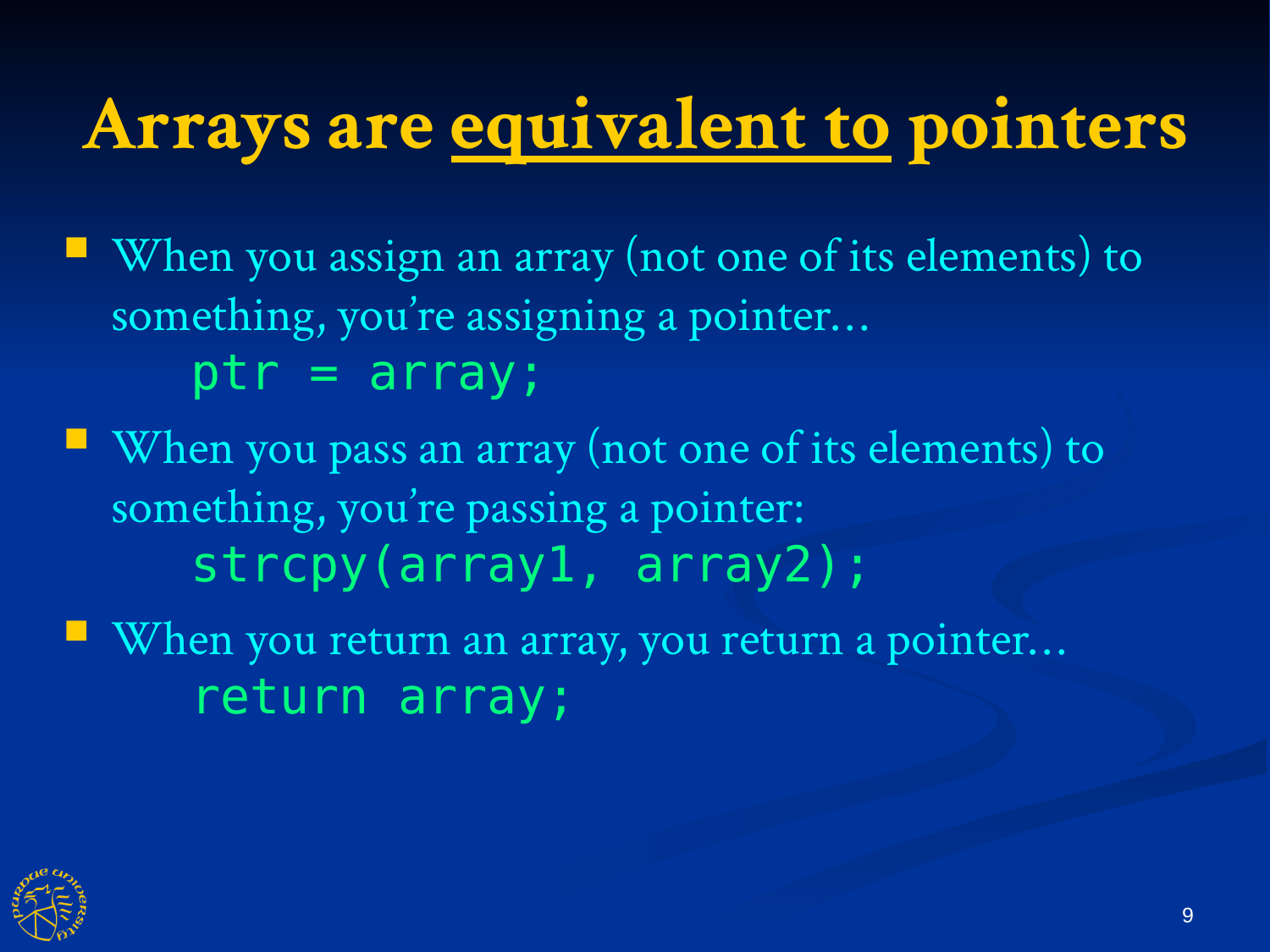

Arrays are equivalent to pointers
When you assign an array (not one of its elements) to something, you’re assigning a pointer…
		ptr = array;
When you pass an array (not one of its elements) to something, you’re passing a pointer:
		strcpy(array1, array2);
When you return an array, you return a pointer…
		return array;
9